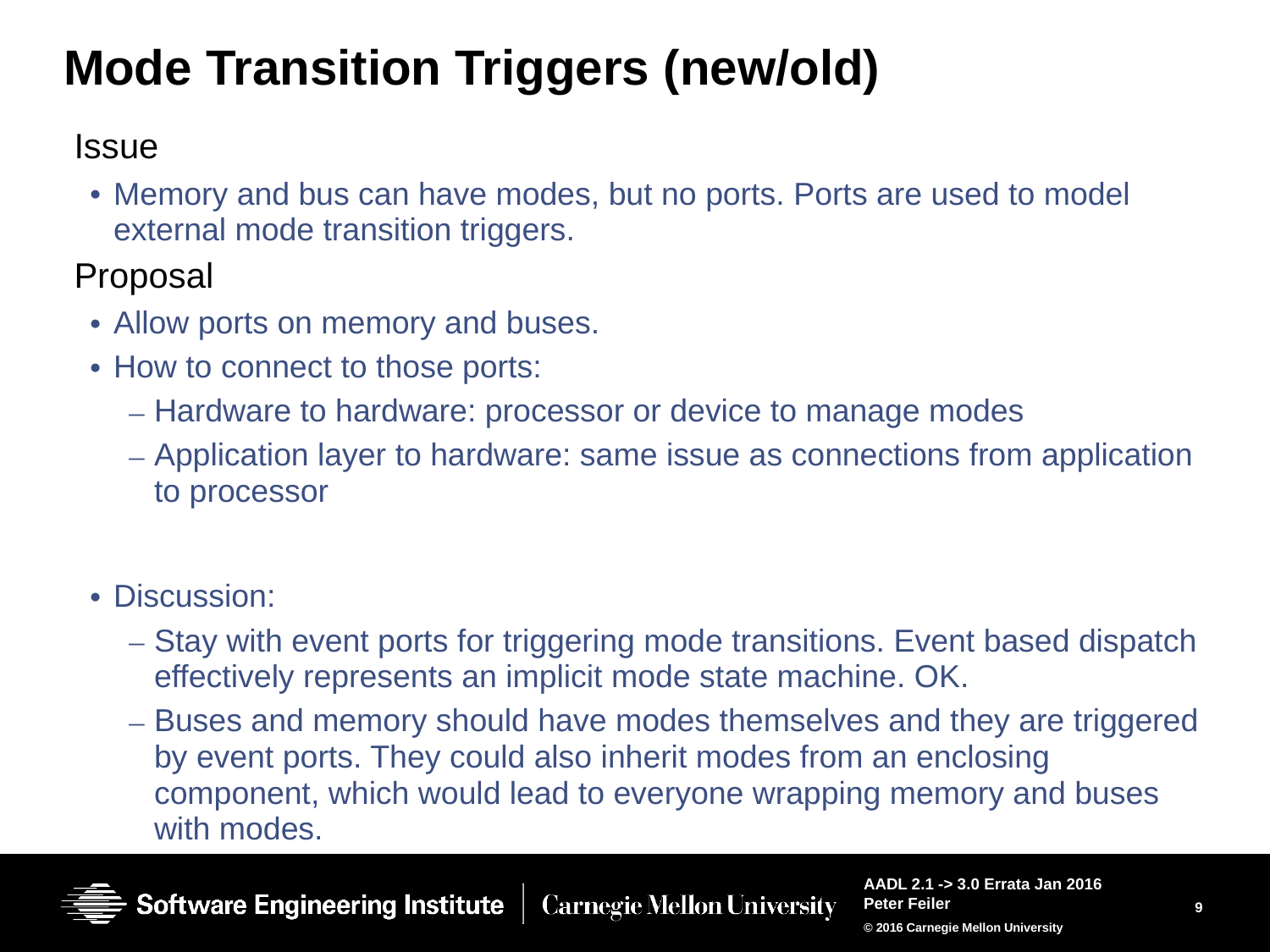

# Mode Transition Triggers (new/old)
Issue
Memory and bus can have modes, but no ports. Ports are used to model external mode transition triggers.
Proposal
Allow ports on memory and buses.
How to connect to those ports:
Hardware to hardware: processor or device to manage modes
Application layer to hardware: same issue as connections from application to processor

Discussion:
Stay with event ports for triggering mode transitions. Event based dispatch effectively represents an implicit mode state machine. OK.
Buses and memory should have modes themselves and they are triggered by event ports. They could also inherit modes from an enclosing component, which would lead to everyone wrapping memory and buses with modes.